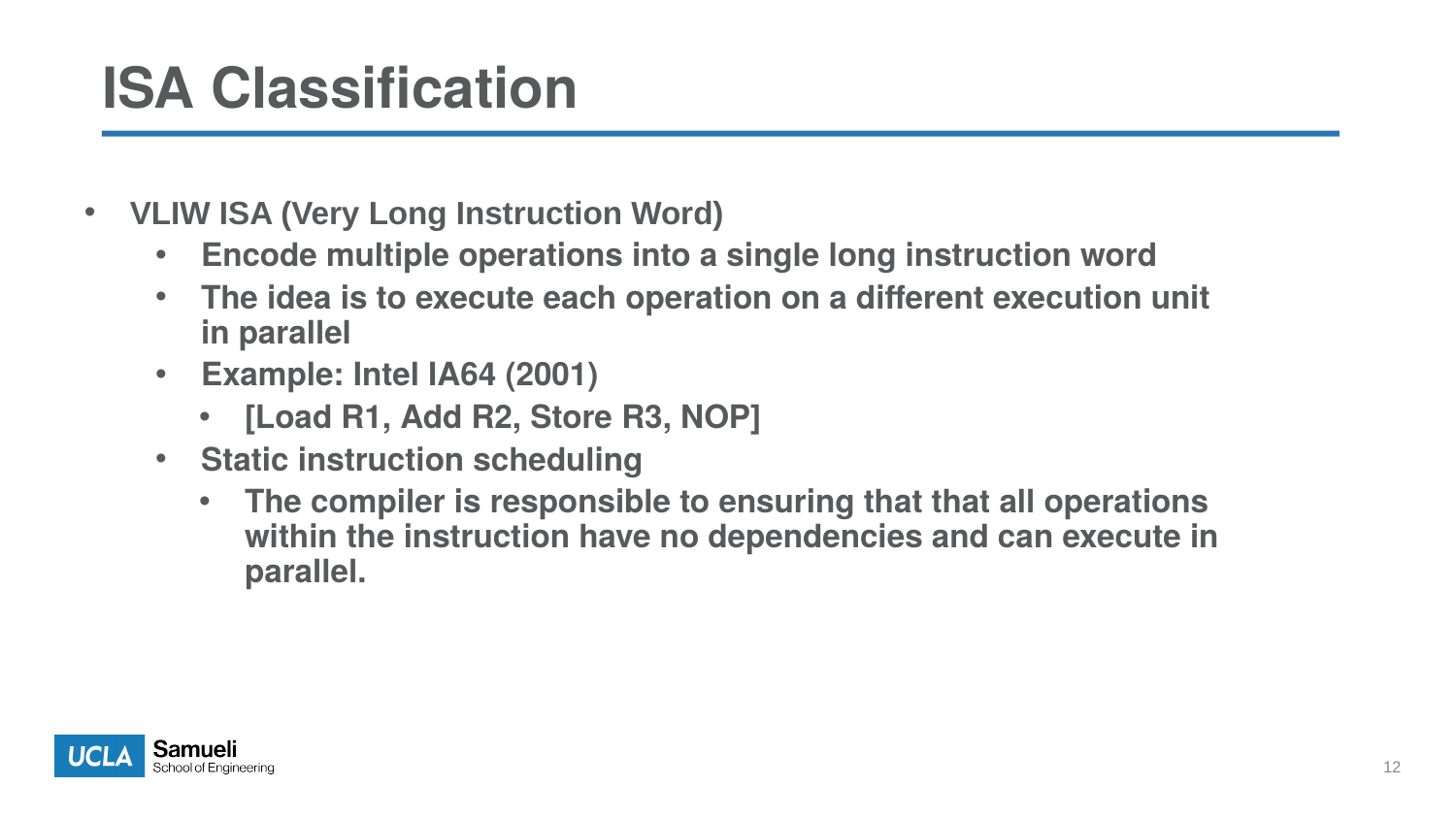

# ISA Classification
VLIW ISA (Very Long Instruction Word)
Encode multiple operations into a single long instruction word
The idea is to execute each operation on a different execution unit in parallel
Example: Intel IA64 (2001)
[Load R1, Add R2, Store R3, NOP]
Static instruction scheduling
The compiler is responsible to ensuring that that all operations within the instruction have no dependencies and can execute in parallel.
12